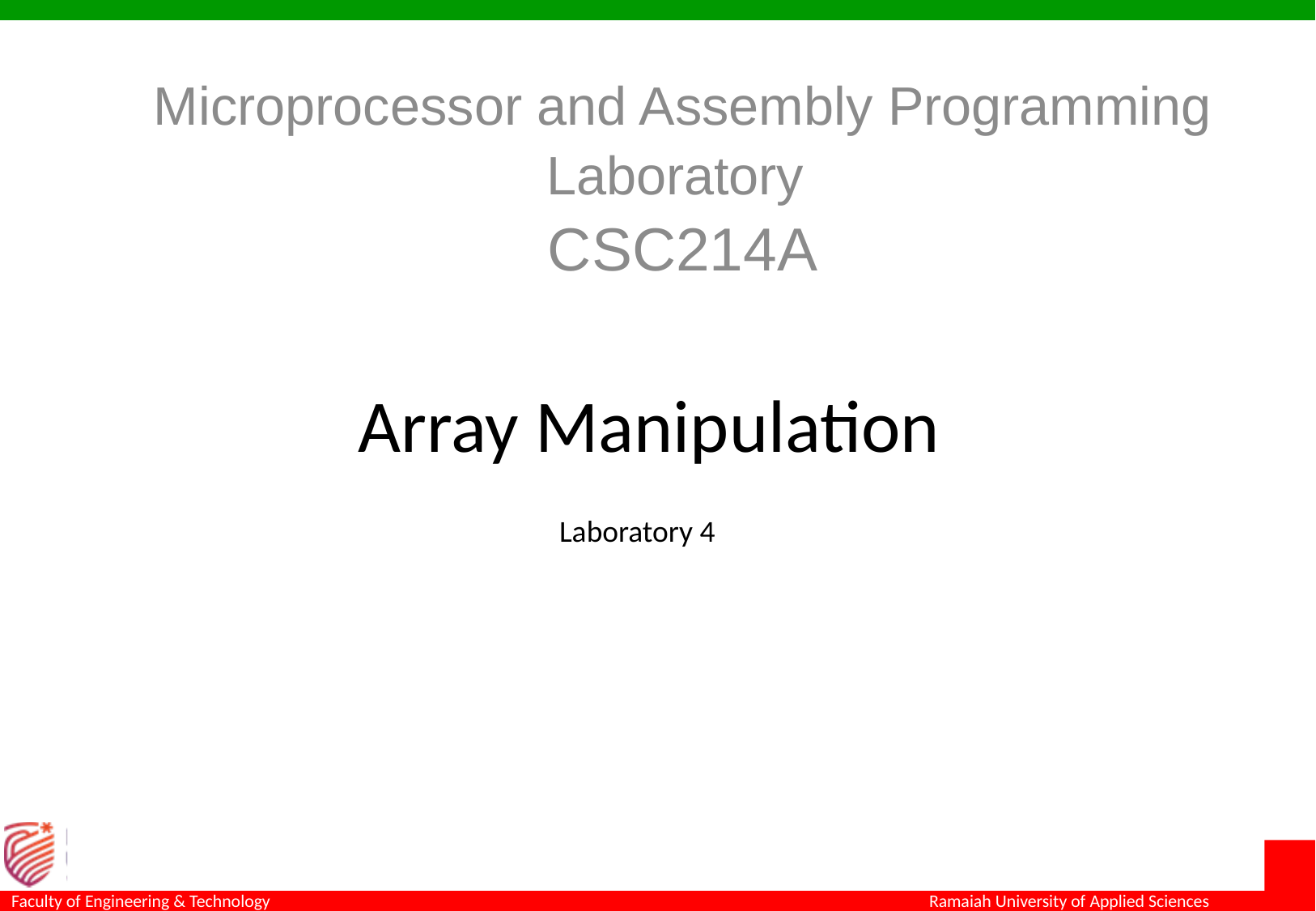

Microprocessor and Assembly Programming Laboratory
CSC214A

# Array Manipulation
Laboratory 4